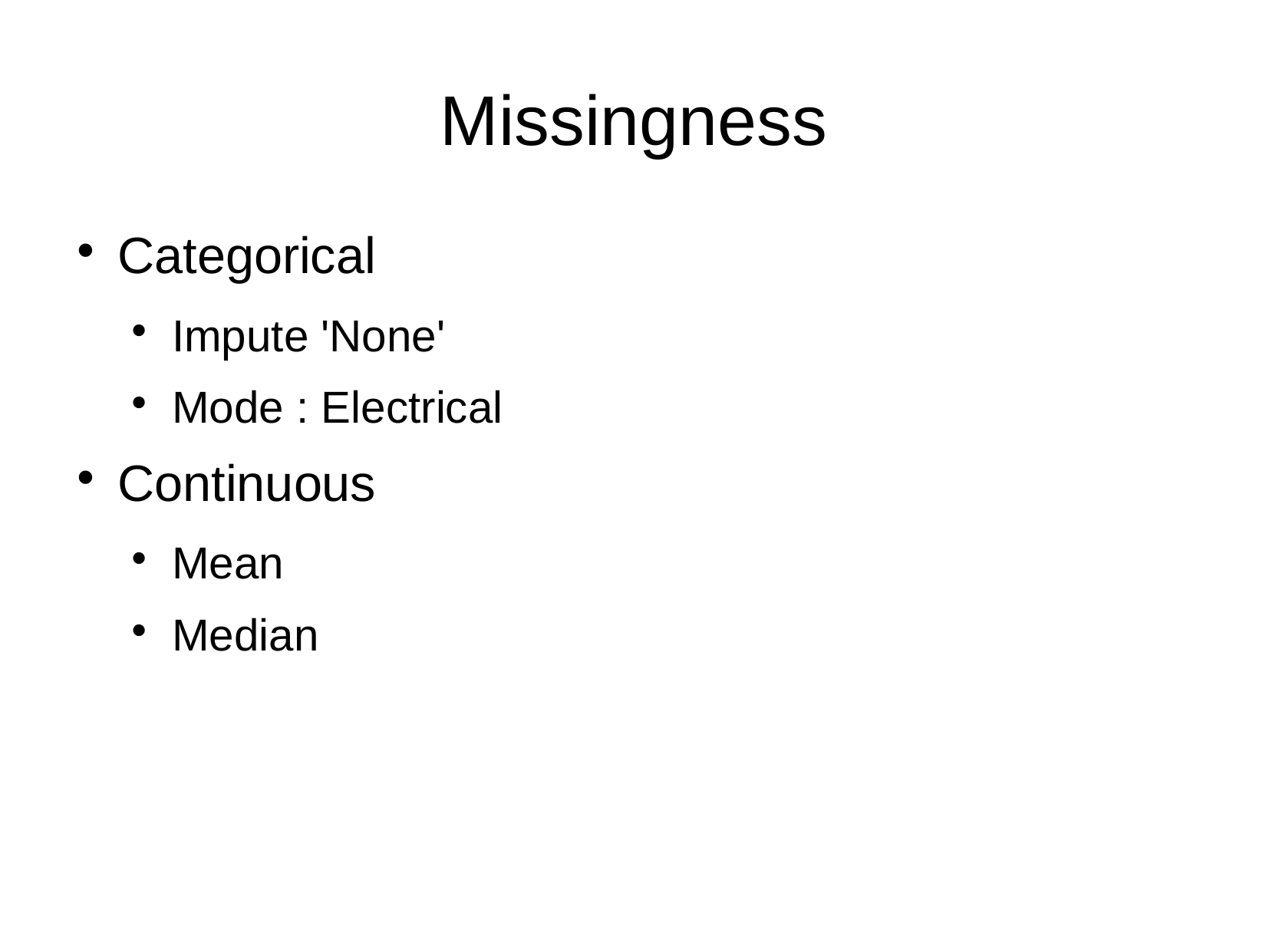

Missingness
Categorical
Impute 'None'
Mode : Electrical
Continuous
Mean
Median